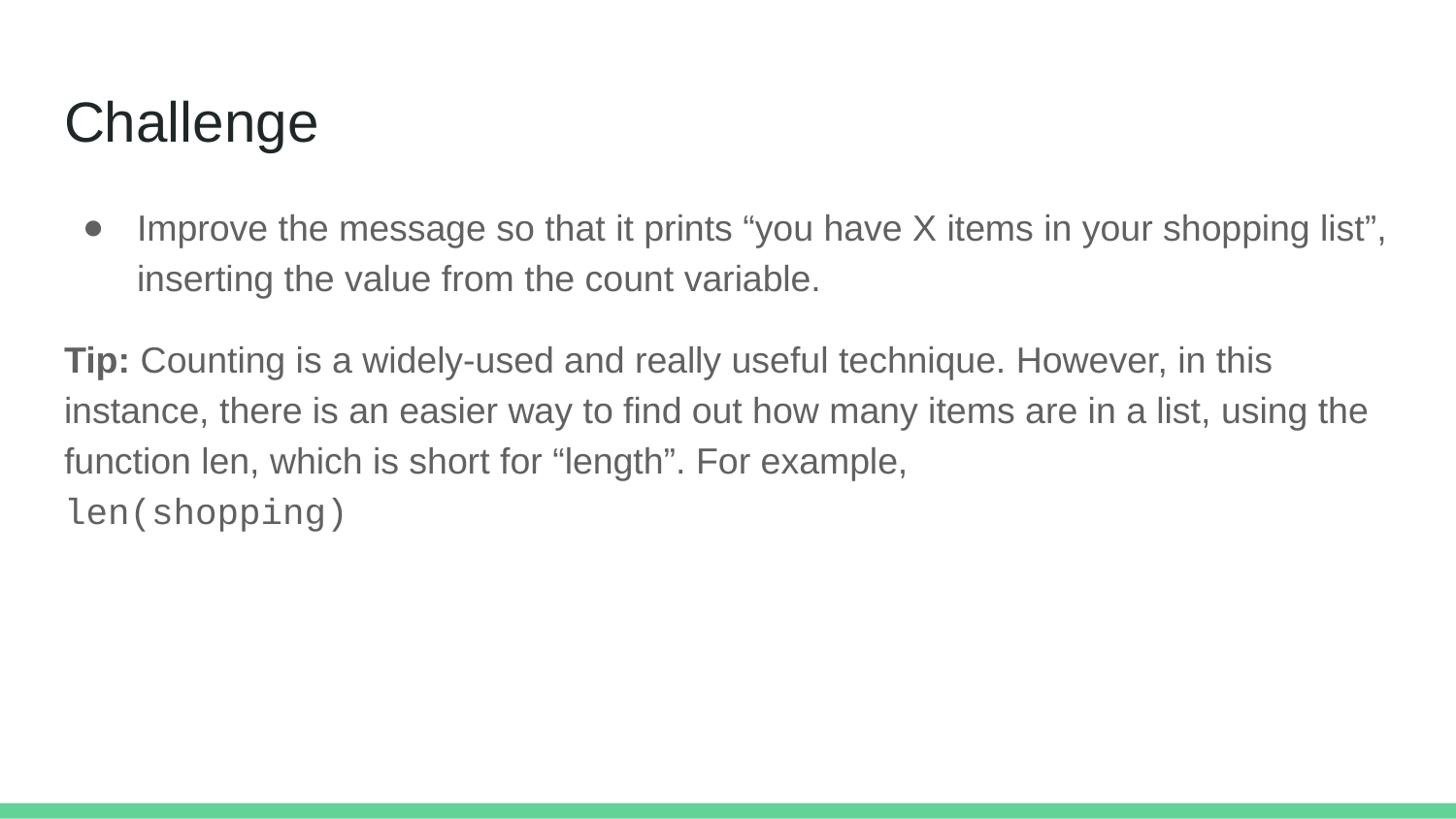

# Challenge
Improve the message so that it prints “you have X items in your shopping list”, inserting the value from the count variable.
Tip: Counting is a widely-used and really useful technique. However, in this instance, there is an easier way to find out how many items are in a list, using the function len, which is short for “length”. For example,
len(shopping)